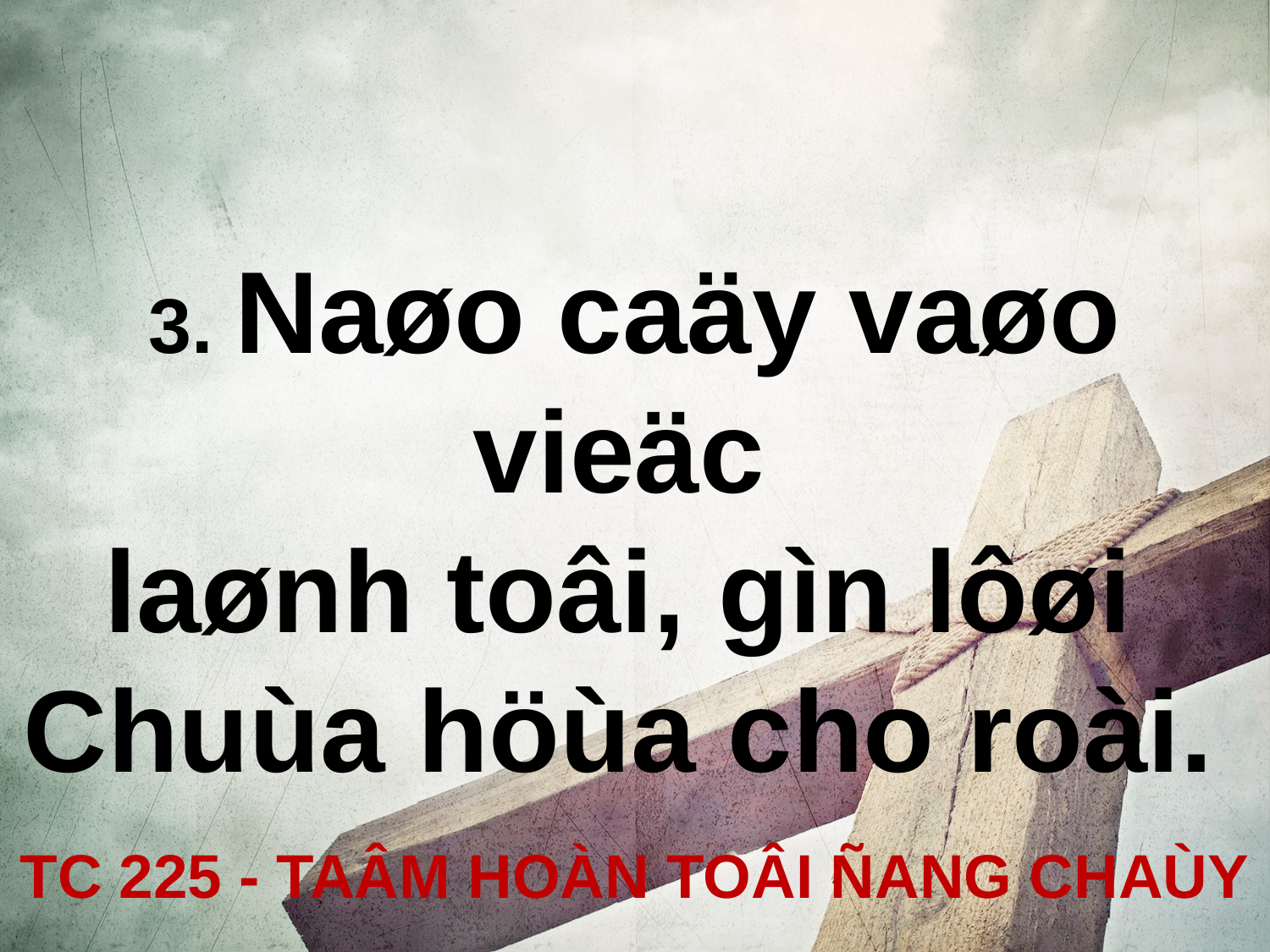

3. Naøo caäy vaøo vieäc
laønh toâi, gìn lôøi
Chuùa höùa cho roài.
TC 225 - TAÂM HOÀN TOÂI ÑANG CHAÙY